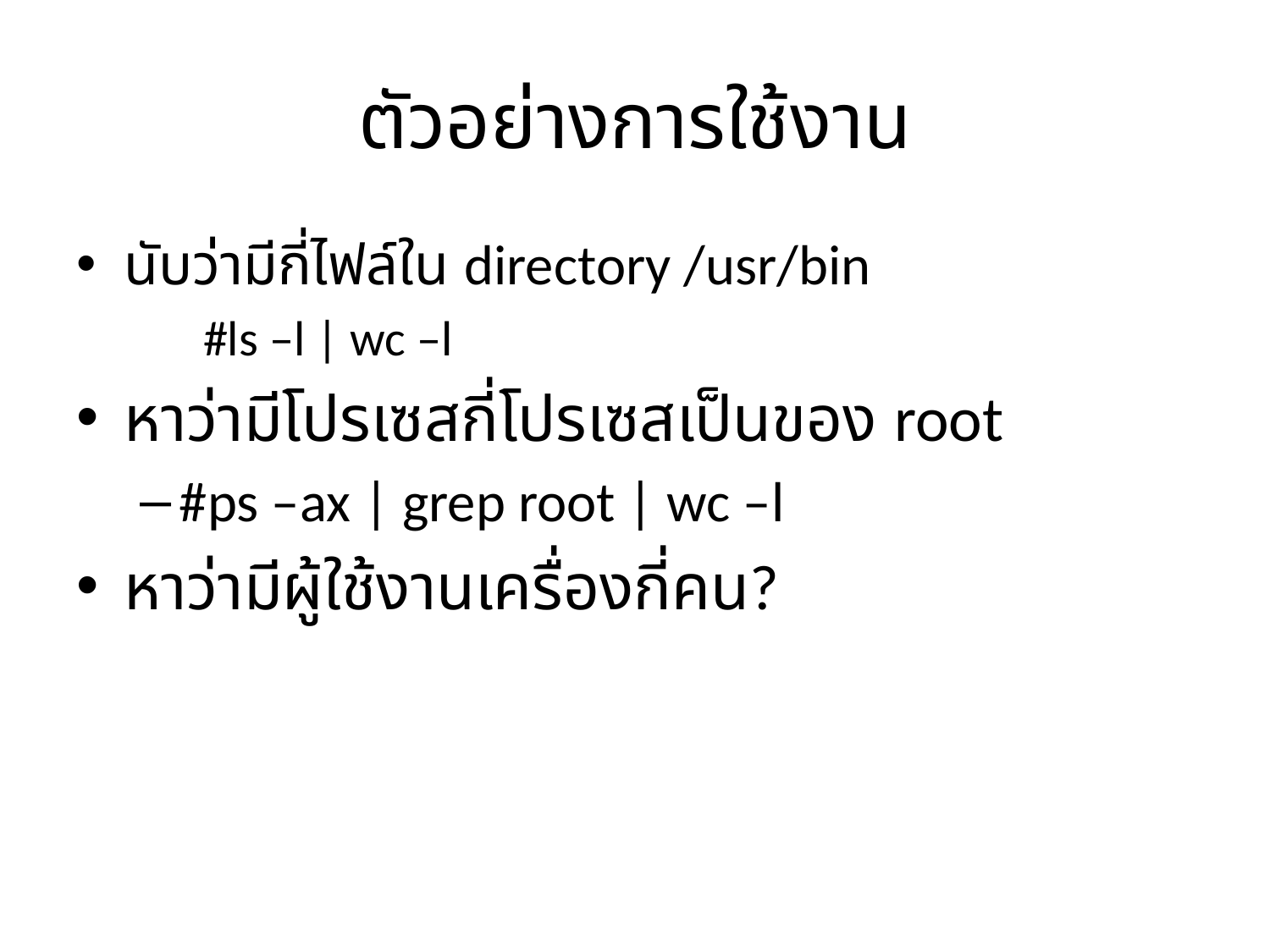

# ตัวอย่างการใช้งาน
นับว่ามีกี่ไฟล์ใน directory /usr/bin
#ls –l | wc –l
หาว่ามีโปรเซสกี่โปรเซสเป็นของ root
#ps –ax | grep root | wc –l
หาว่ามีผู้ใช้งานเครื่องกี่คน?